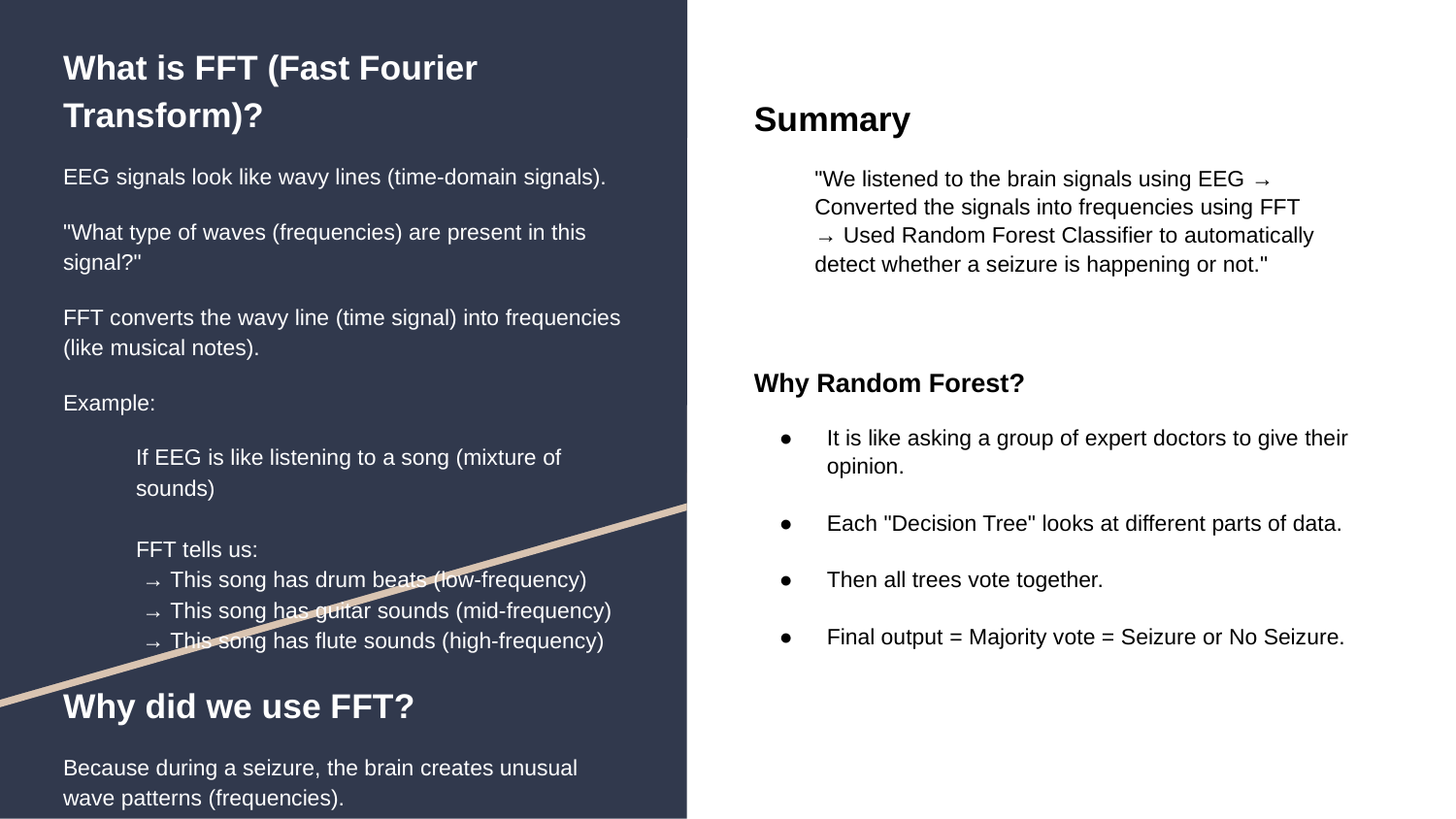

​​
What is FFT (Fast Fourier Transform)?
EEG signals look like wavy lines (time-domain signals).
"What type of waves (frequencies) are present in this signal?"
FFT converts the wavy line (time signal) into frequencies (like musical notes).
Example:
If EEG is like listening to a song (mixture of sounds)
FFT tells us:
 → This song has drum beats (low-frequency)
 → This song has guitar sounds (mid-frequency)
 → This song has flute sounds (high-frequency)
Why did we use FFT?
Because during a seizure, the brain creates unusual wave patterns (frequencies).
Summary
"We listened to the brain signals using EEG → Converted the signals into frequencies using FFT → Used Random Forest Classifier to automatically detect whether a seizure is happening or not."

Why Random Forest?
It is like asking a group of expert doctors to give their opinion.
Each "Decision Tree" looks at different parts of data.
Then all trees vote together.
Final output = Majority vote = Seizure or No Seizure.